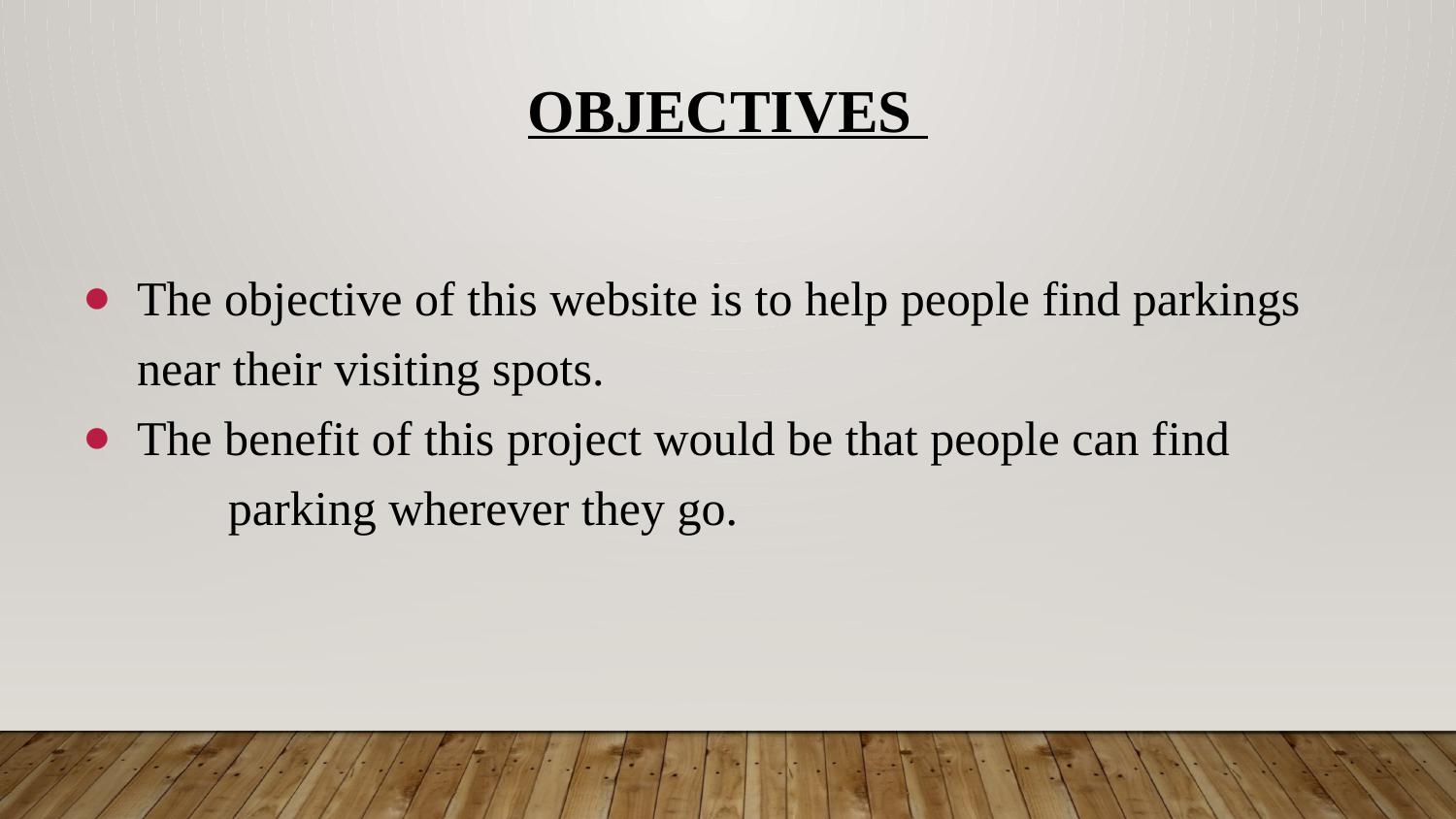

# Objectives

The objective of this website is to help people find parkings near their visiting spots.
The benefit of this project would be that people can find
	parking wherever they go.